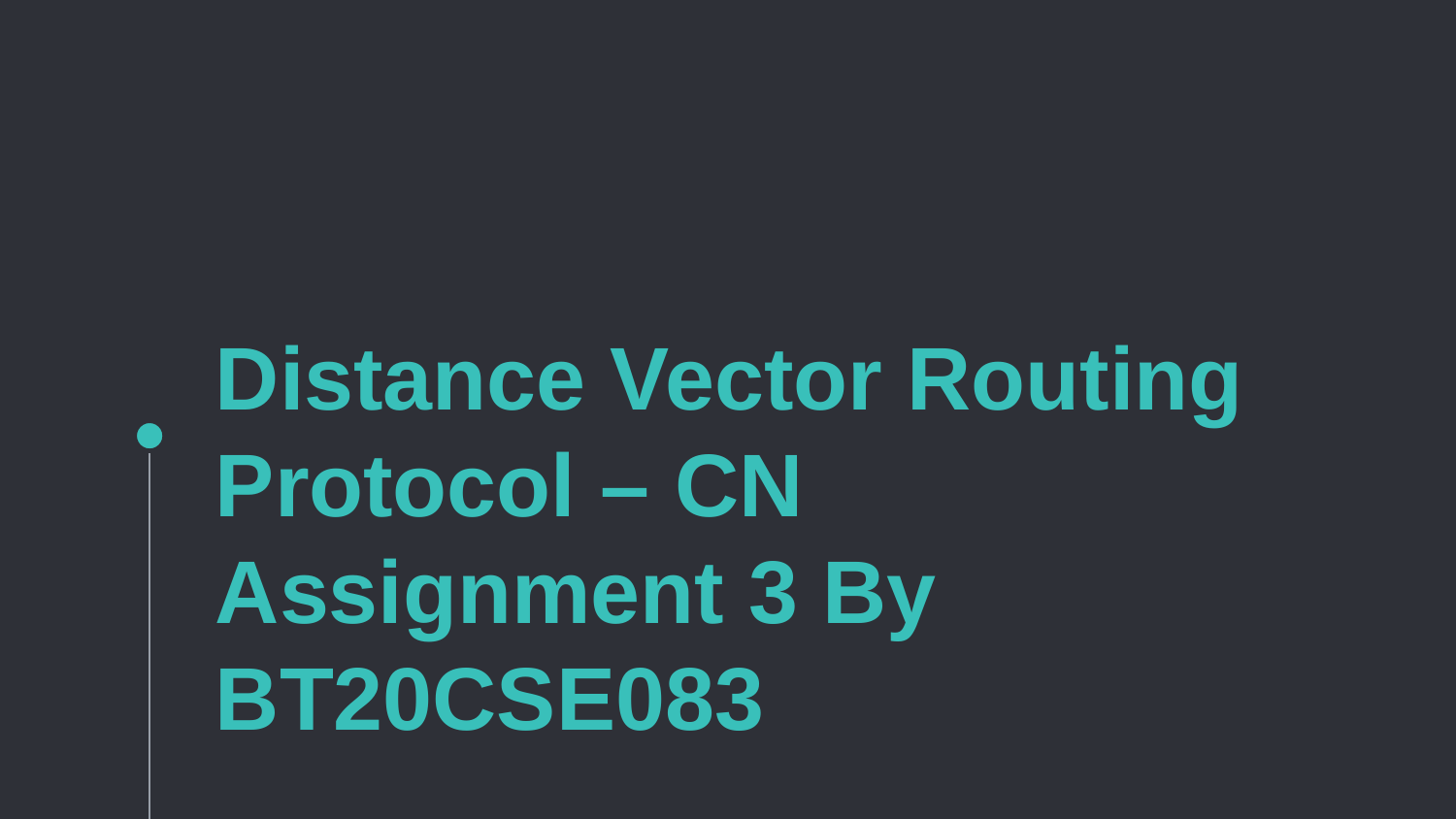

# Distance Vector Routing Protocol – CN Assignment 3 By BT20CSE083